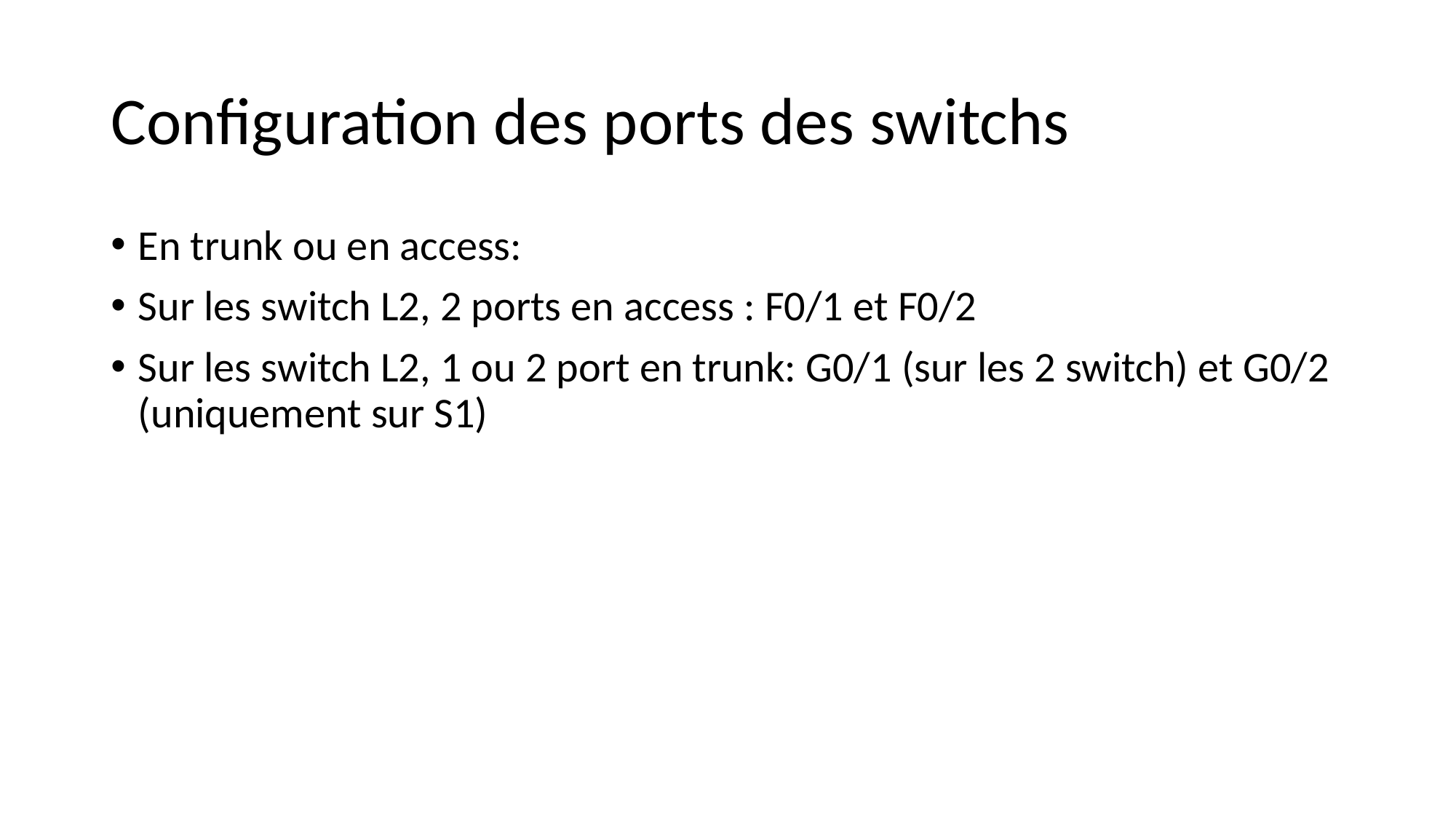

# Configuration des ports des switchs
En trunk ou en access:
Sur les switch L2, 2 ports en access : F0/1 et F0/2
Sur les switch L2, 1 ou 2 port en trunk: G0/1 (sur les 2 switch) et G0/2 (uniquement sur S1)